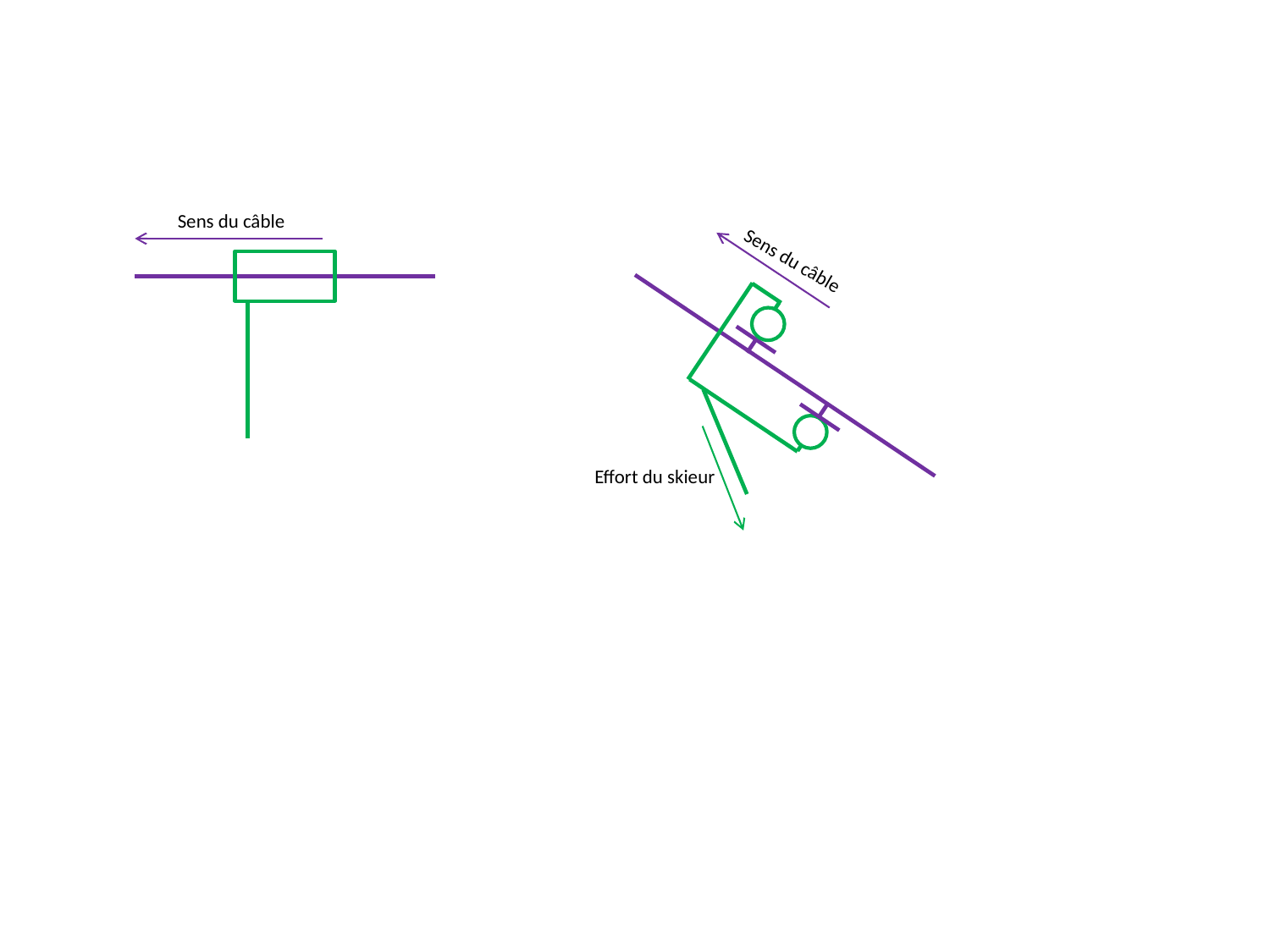

Sens du câble
Sens du câble

Effort du skieur